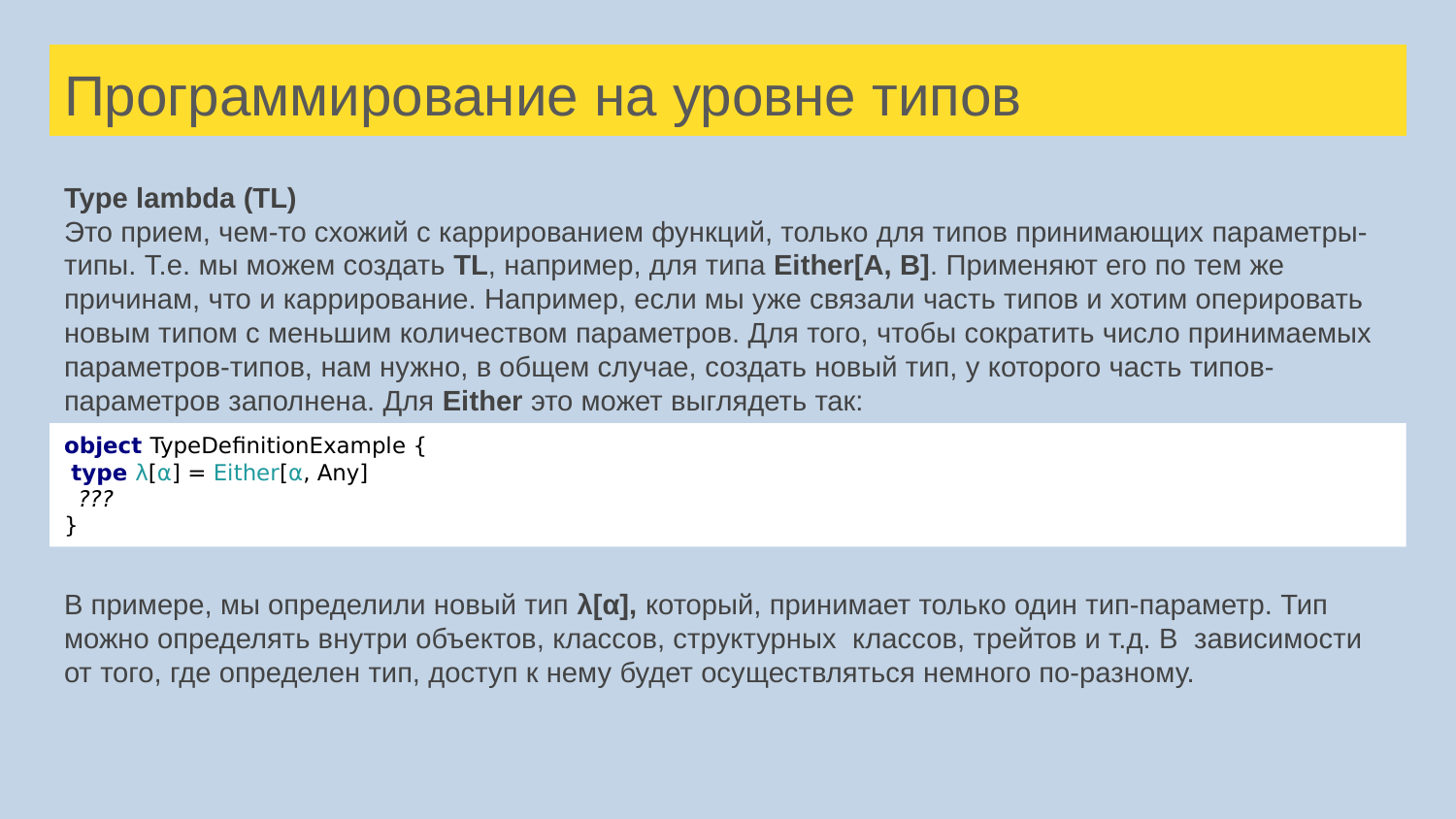

# Программирование на уровне типов
Type lambda (TL)
Это прием, чем-то схожий с каррированием функций, только для типов принимающих параметры-типы. Т.е. мы можем создать TL, например, для типа Either[A, B]. Применяют его по тем же причинам, что и каррирование. Например, если мы уже связали часть типов и хотим оперировать новым типом с меньшим количеством параметров. Для того, чтобы сократить число принимаемых параметров-типов, нам нужно, в общем случае, создать новый тип, у которого часть типов-параметров заполнена. Для Either это может выглядеть так:

В примере, мы определили новый тип λ[α], который, принимает только один тип-параметр. Тип можно определять внутри объектов, классов, структурных  классов, трейтов и т.д. В  зависимости от того, где определен тип, доступ к нему будет осуществляться немного по-разному.

object TypeDefinitionExample {
 type λ[α] = Either[α, Any]
  ???
}